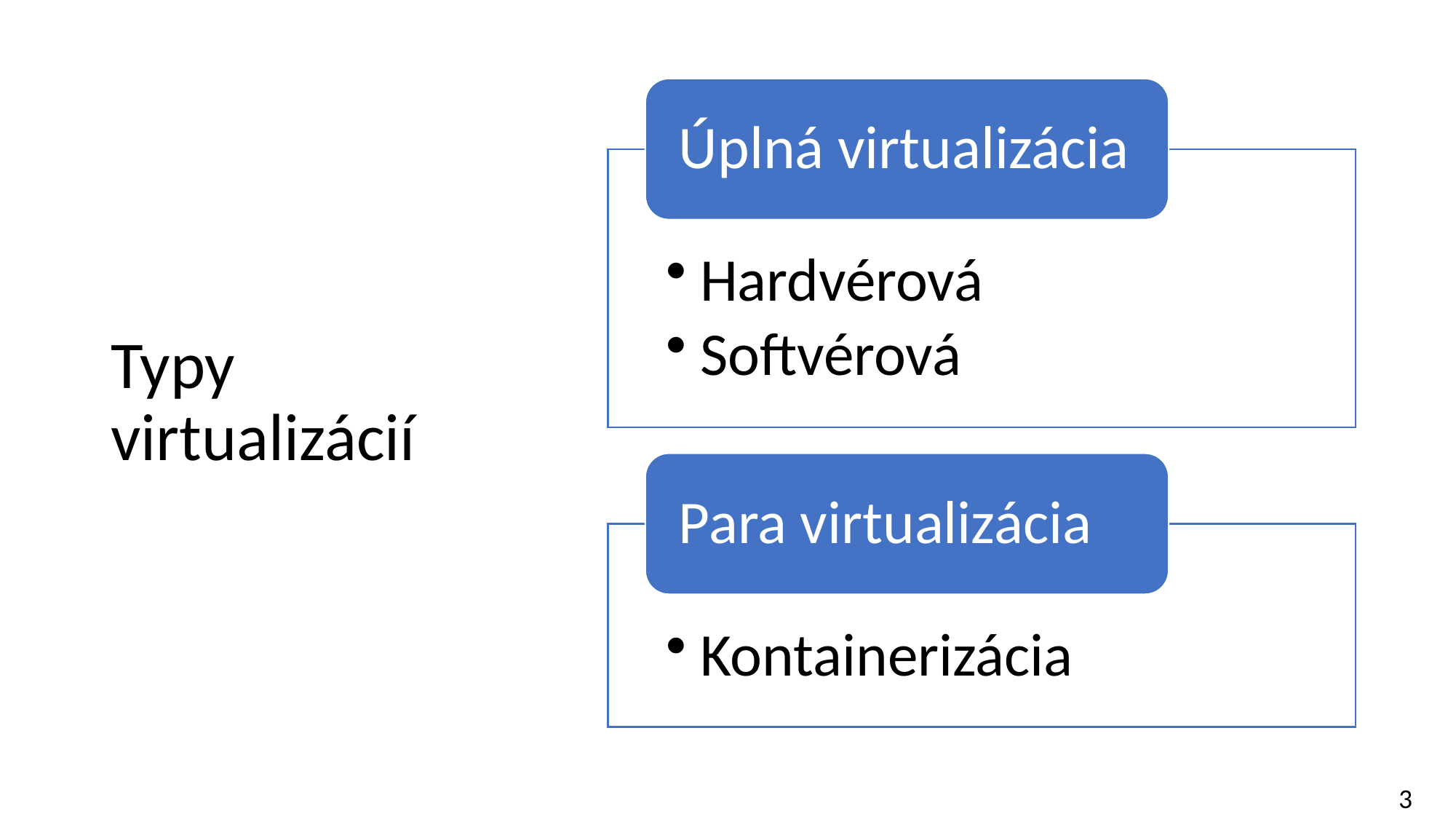

# Typy virtualizácií
Hardvérová
Softvérová
Úplná virtualizácia
Kontainerizácia
Para virtualizácia
3